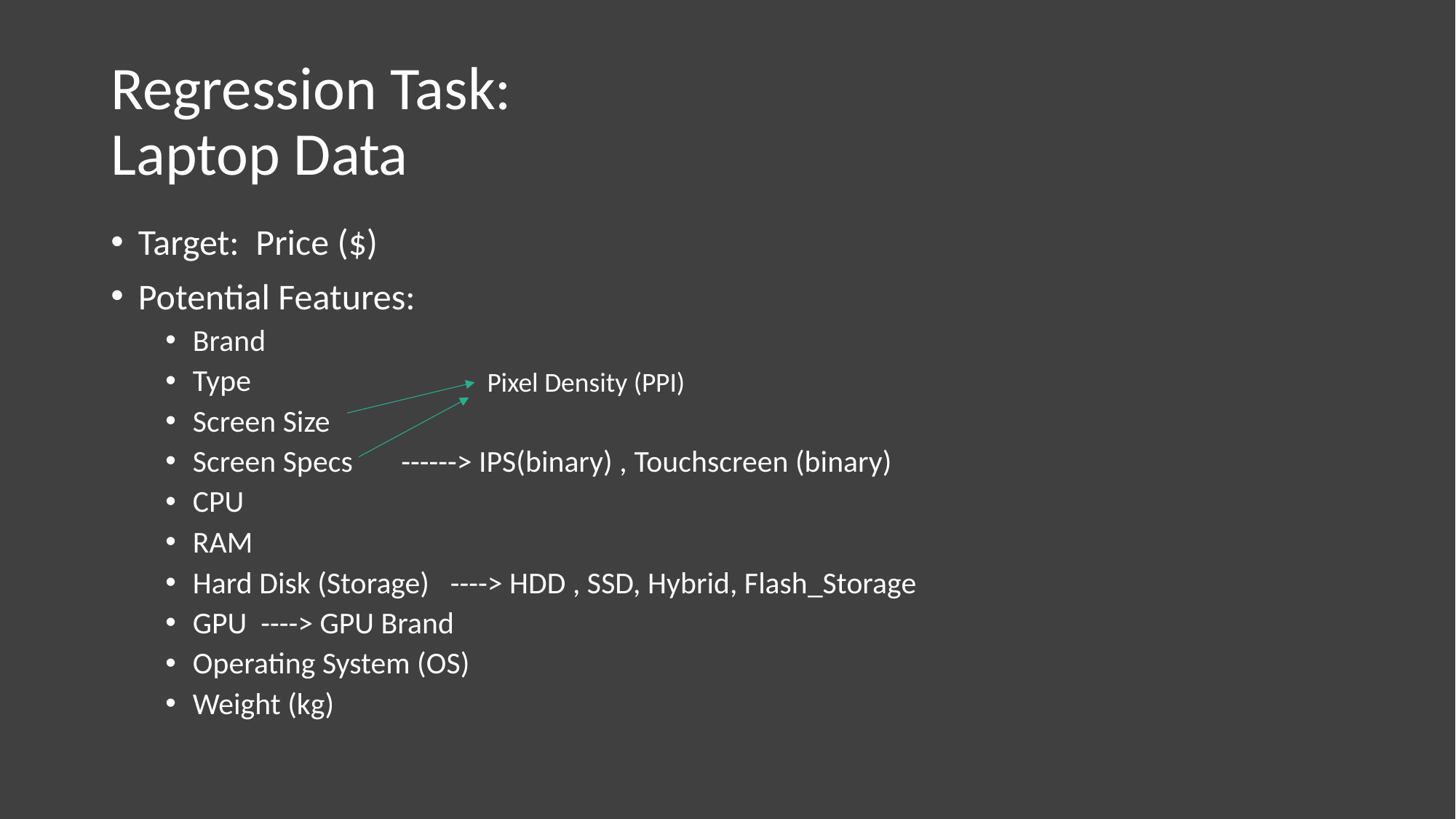

# Regression Task: Laptop Data
Target:  Price ($)
Potential Features:
Brand
Type
Screen Size
Screen Specs       ------> IPS(binary) , Touchscreen (binary)
CPU
RAM
Hard Disk (Storage)   ----> HDD , SSD, Hybrid, Flash_Storage
GPU  ----> GPU Brand
Operating System (OS)
Weight (kg)

Pixel Density (PPI)